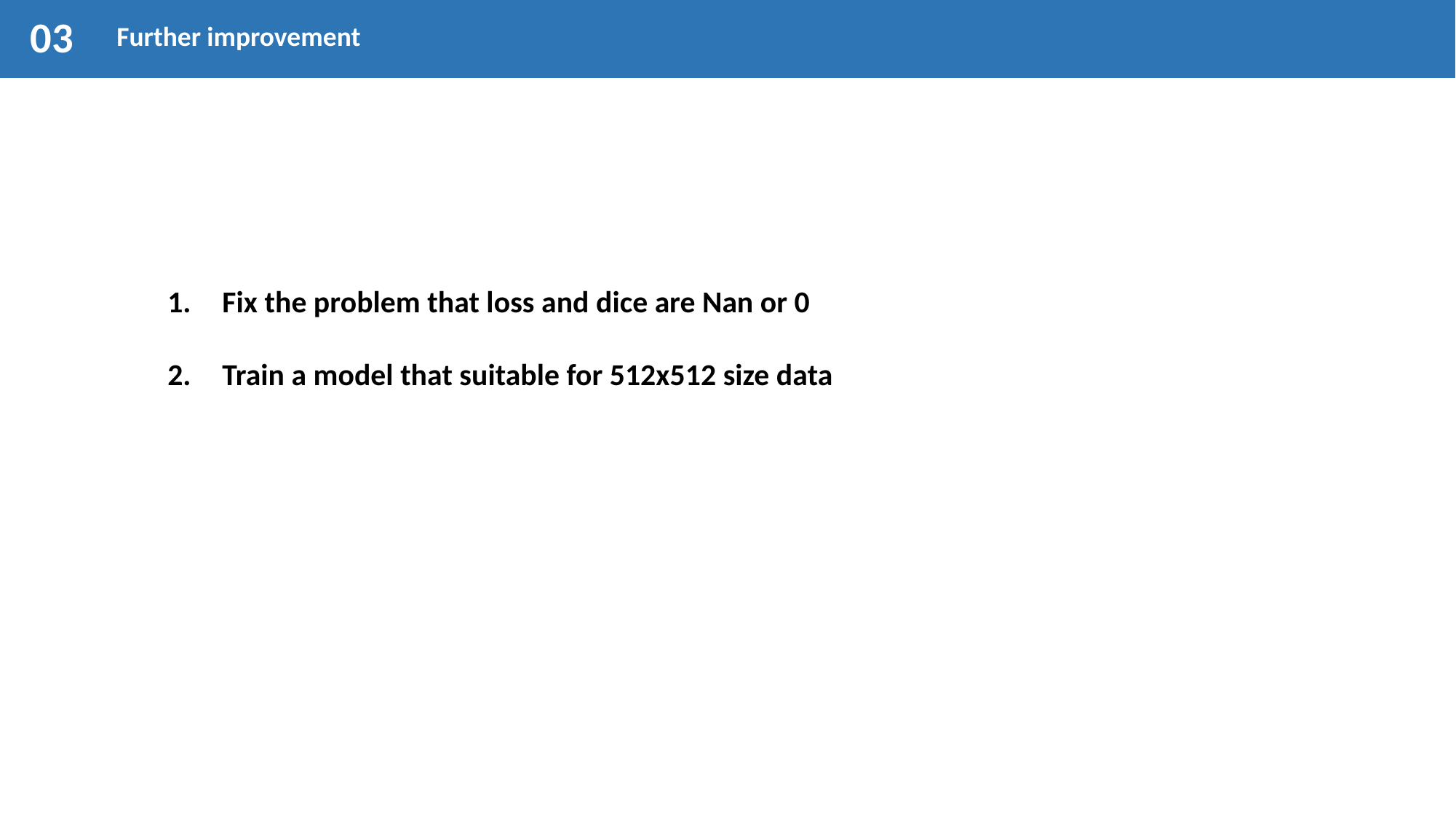

03
Further improvement
Fix the problem that loss and dice are Nan or 0
Train a model that suitable for 512x512 size data